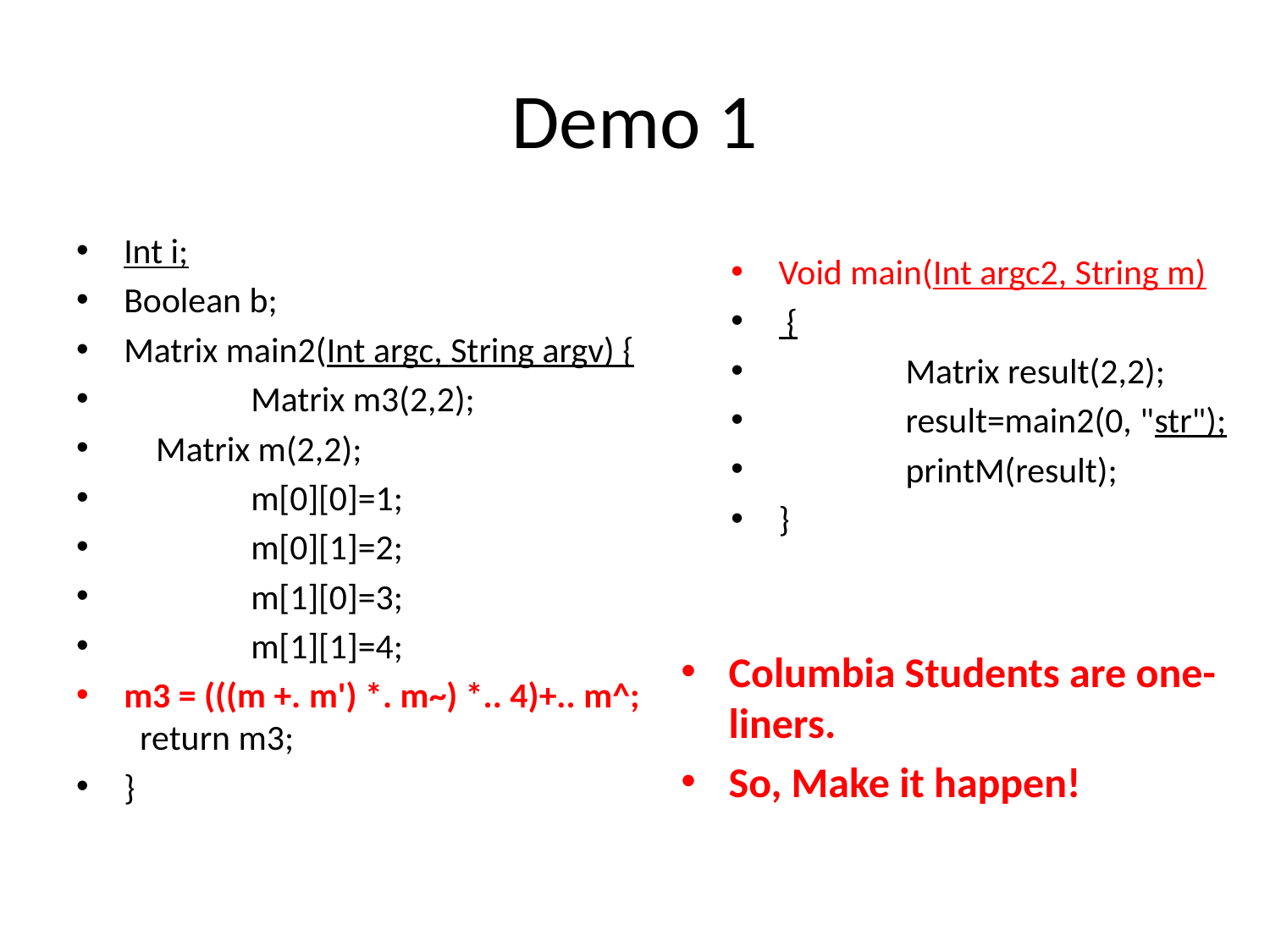

# Demo 1
Int i;
Boolean b;
Matrix main2(Int argc, String argv) {
	Matrix m3(2,2);
    Matrix m(2,2);
	m[0][0]=1;
	m[0][1]=2;
	m[1][0]=3;
	m[1][1]=4;
m3 = (((m +. m') *. m~) *.. 4)+.. m^;    return m3;
}
Void main(Int argc2, String m)
 {
	Matrix result(2,2);
	result=main2(0, "str");
	printM(result);
}
Columbia Students are one-liners.
So, Make it happen!